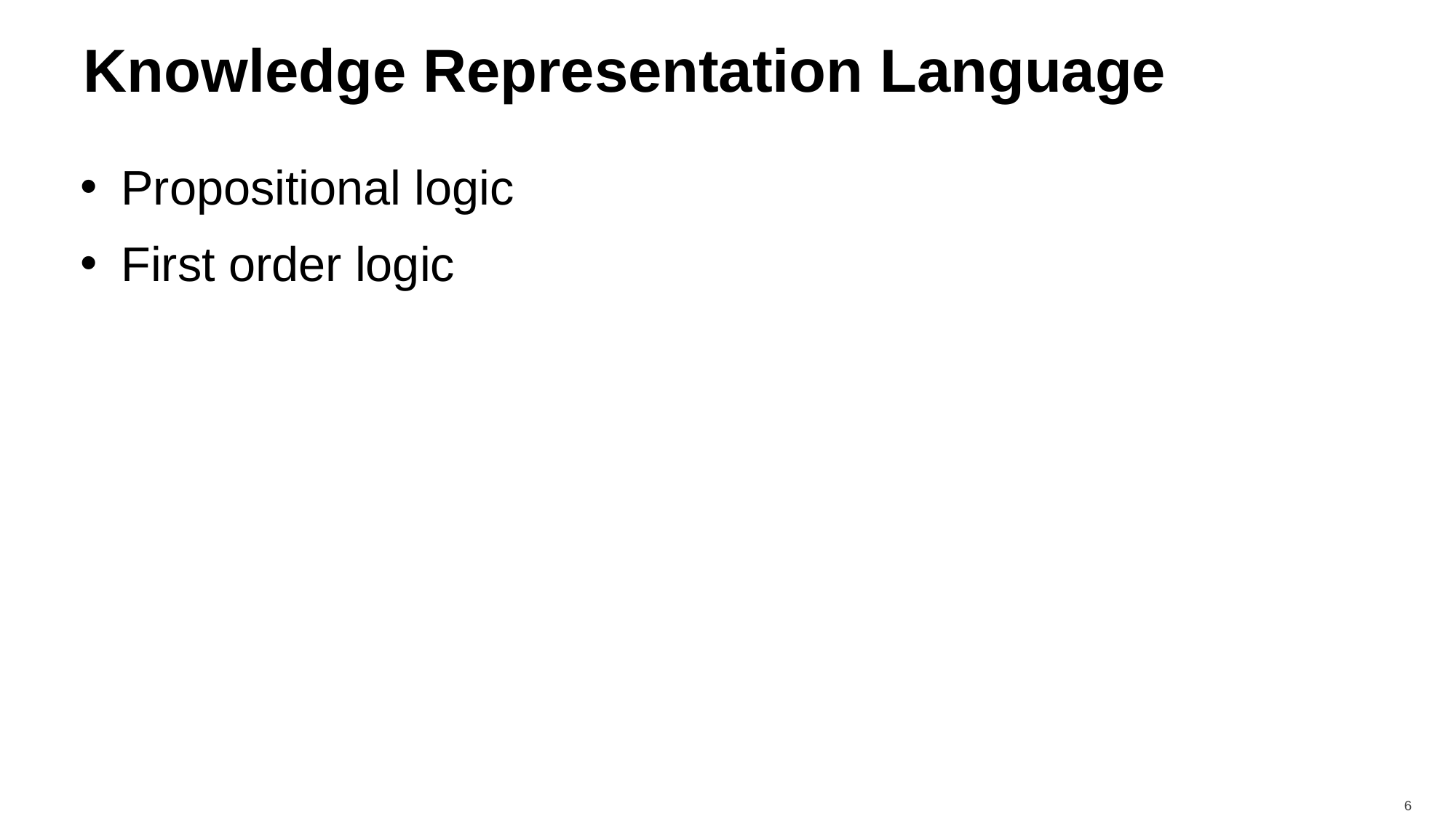

# Knowledge Representation Language
Propositional logic
First order logic
6